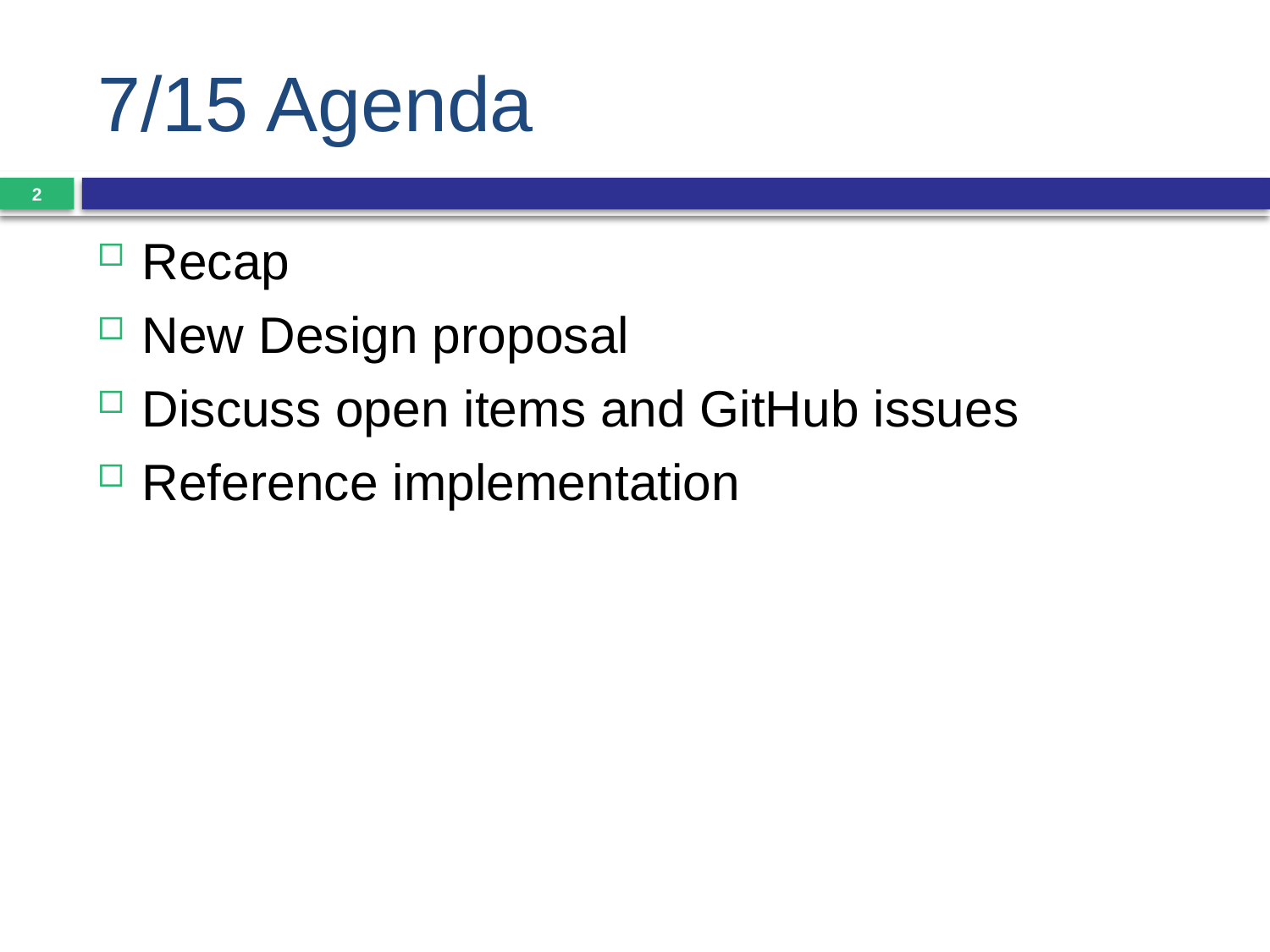

# 7/15 Agenda
2
Recap
New Design proposal
Discuss open items and GitHub issues
Reference implementation